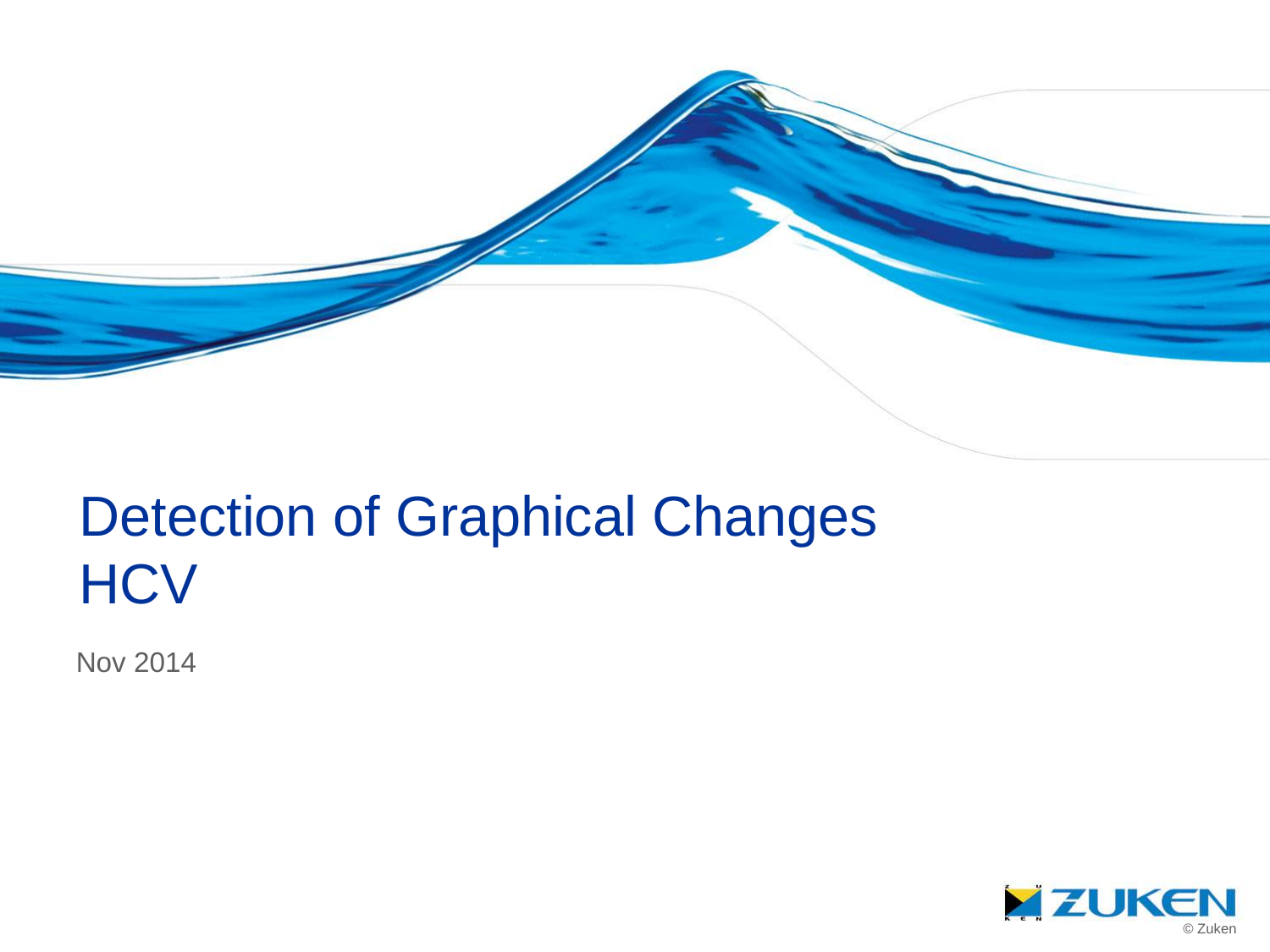

# Detection of Graphical Changes HCV
Nov 2014